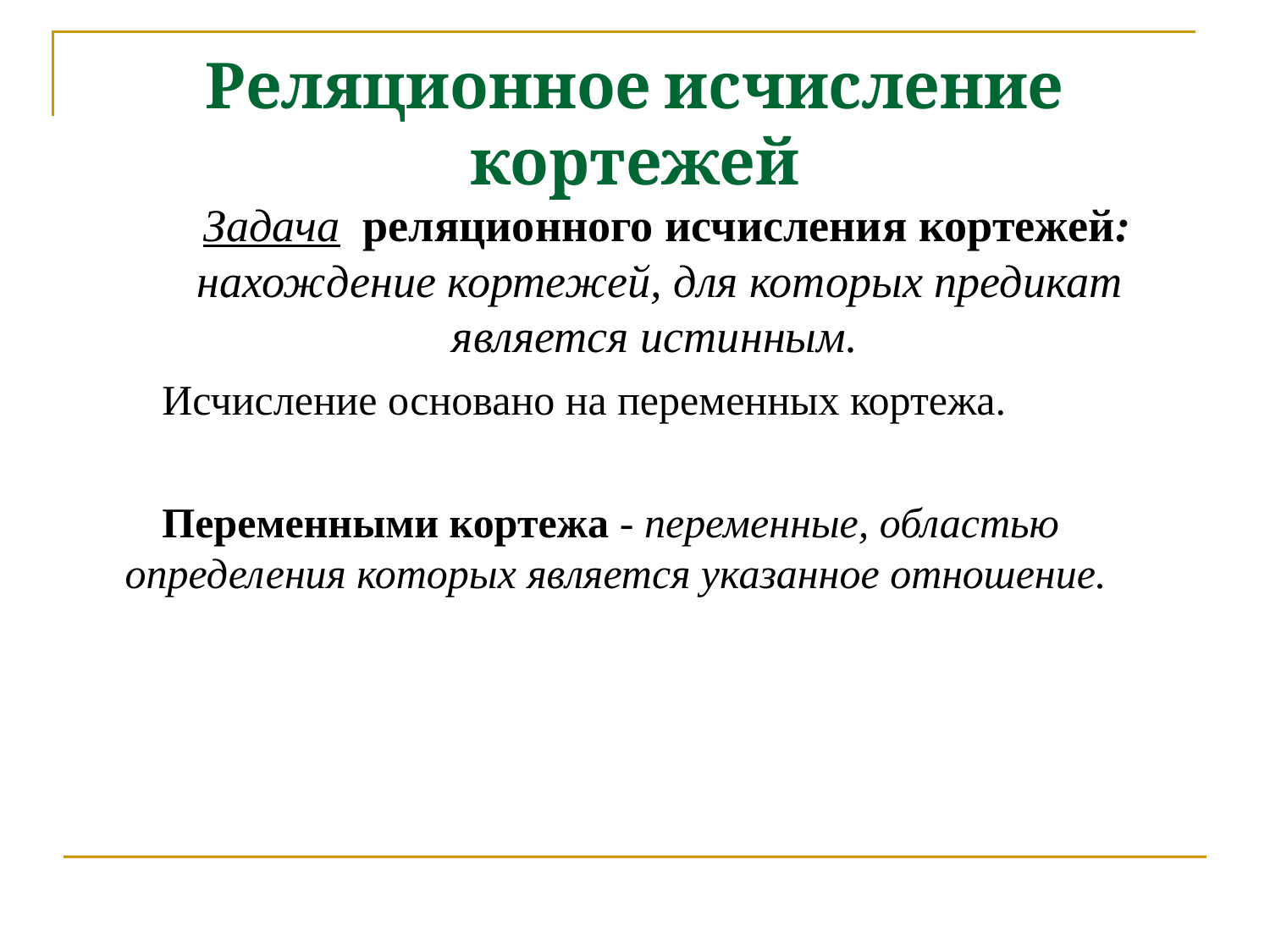

Реляционное исчисление кортежей
     Задача  реляционного исчисления кортежей: нахождение кортежей, для которых предикат является истинным.
        Исчисление основано на переменных кортежа.

        Переменными кортежа - переменные, областью определения которых является указанное отношение.